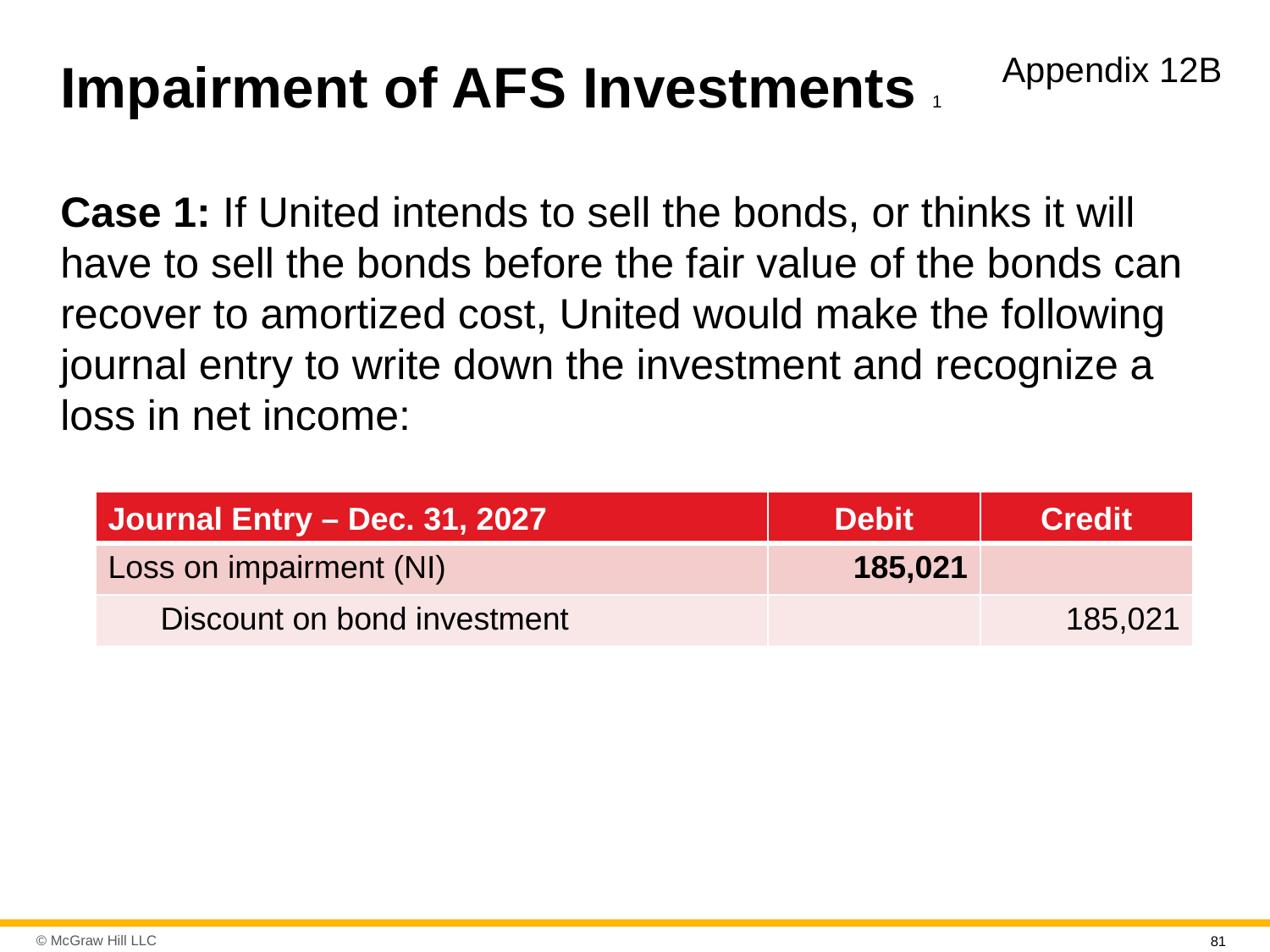

# Impairment of A F S Investments 1
Appendix 12B
Case 1: If United intends to sell the bonds, or thinks it will have to sell the bonds before the fair value of the bonds can recover to amortized cost, United would make the following journal entry to write down the investment and recognize a loss in net income:
| Journal Entry – Dec. 31, 2027 | Debit | Credit |
| --- | --- | --- |
| Loss on impairment (NI) | 185,021 |  |
| Discount on bond investment |  | 185,021 |
81